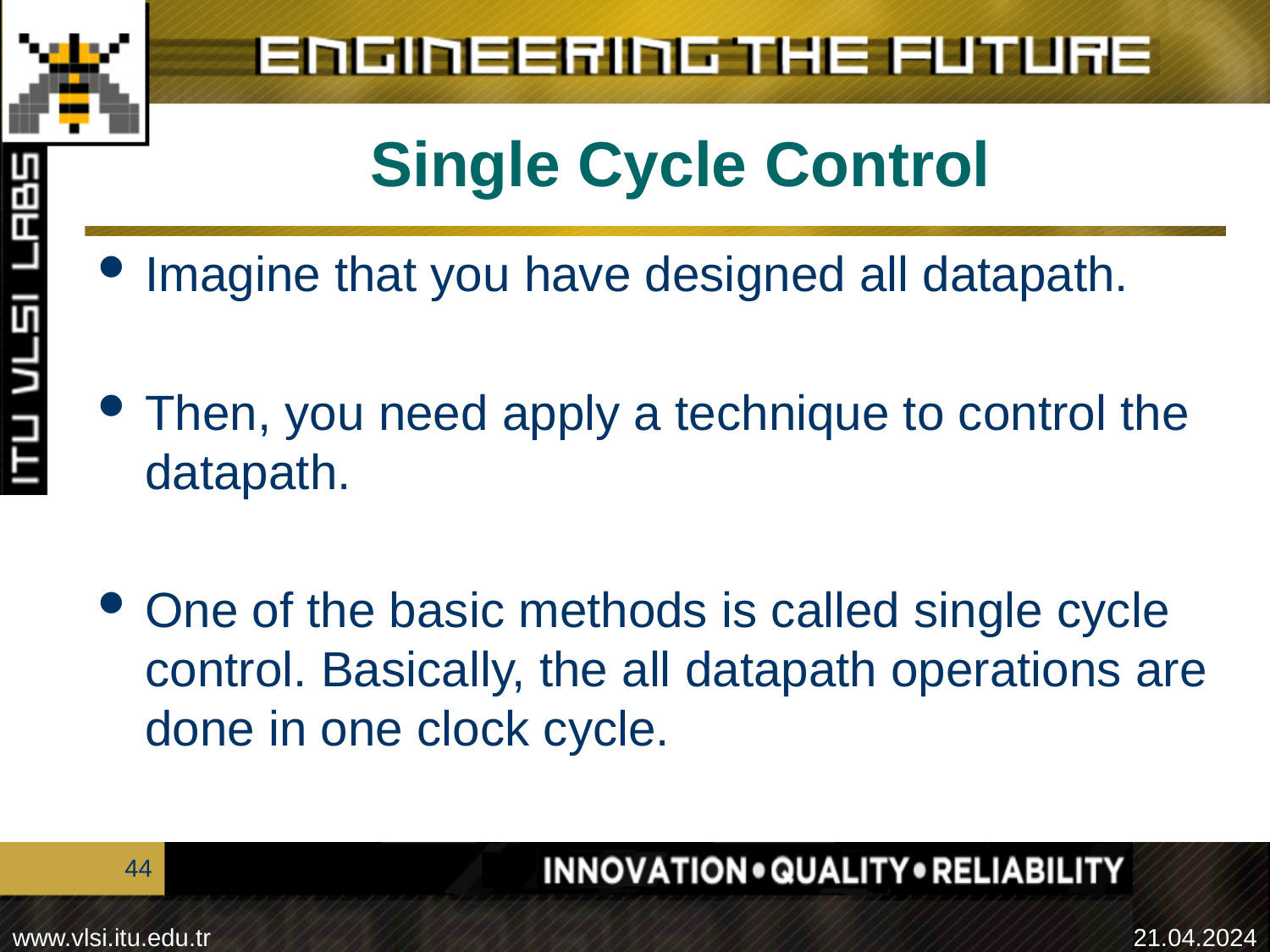

# Single Cycle Control
Imagine that you have designed all datapath.

Then, you need apply a technique to control the datapath.

One of the basic methods is called single cycle control. Basically, the all datapath operations are done in one clock cycle.
44
21.04.2024